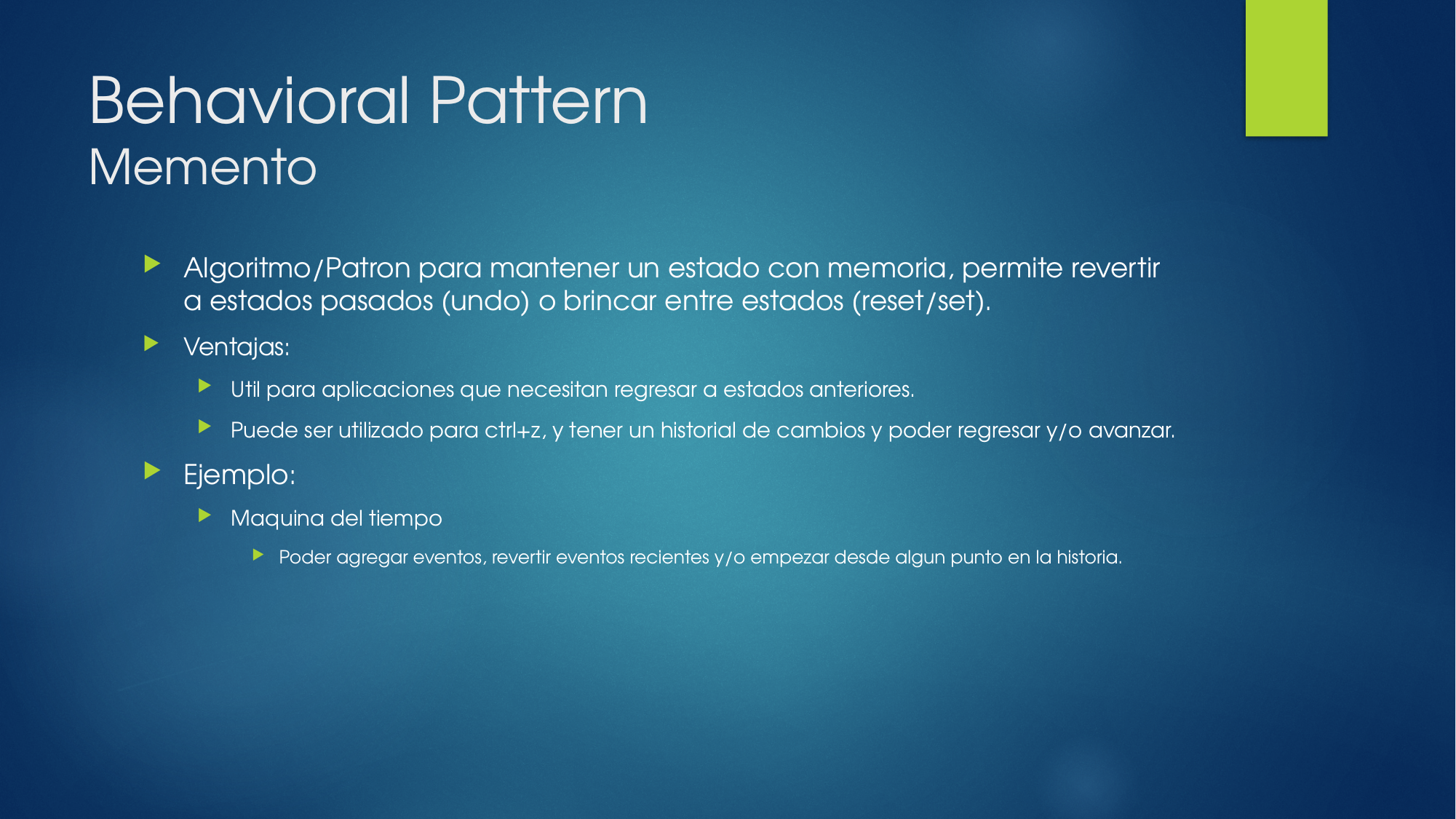

# Behavioral Pattern Memento
Algoritmo/Patron para mantener un estado con memoria, permite revertir  a estados pasados (undo) o brincar entre estados (reset/set).
Ventajas:
Util para aplicaciones que necesitan regresar a estados anteriores.
Puede ser utilizado para ctrl+z, y tener un historial de cambios y poder regresar y/o avanzar.
Ejemplo:
Maquina del tiempo
Poder agregar eventos, revertir eventos recientes y/o empezar desde algun punto en la historia.